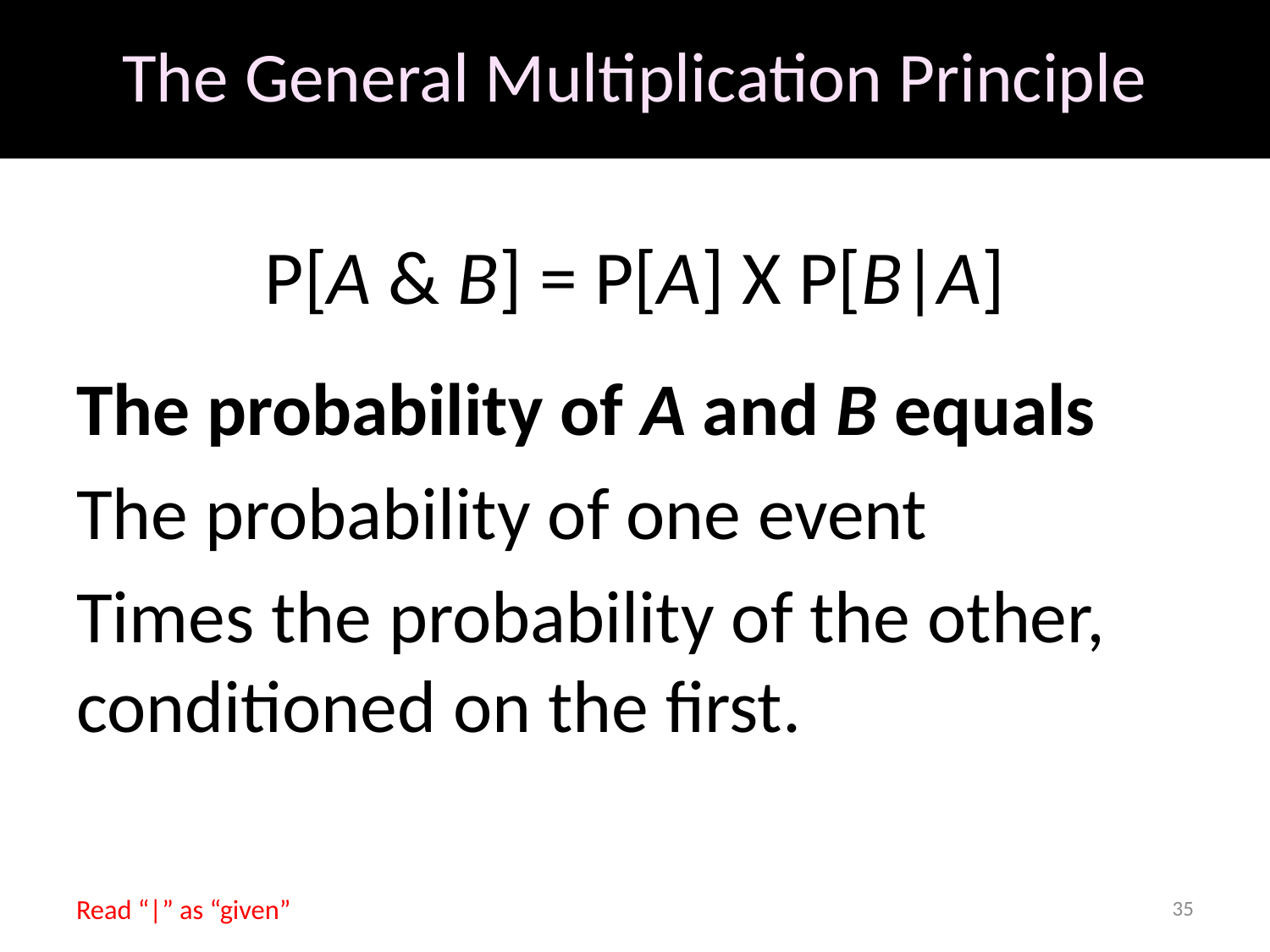

# The General Multiplication Principle
P[A & B] = P[A] X P[B|A]

The probability of A and B equals
The probability of one event
Times the probability of the other, conditioned on the first.

Read “|” as “given”

35